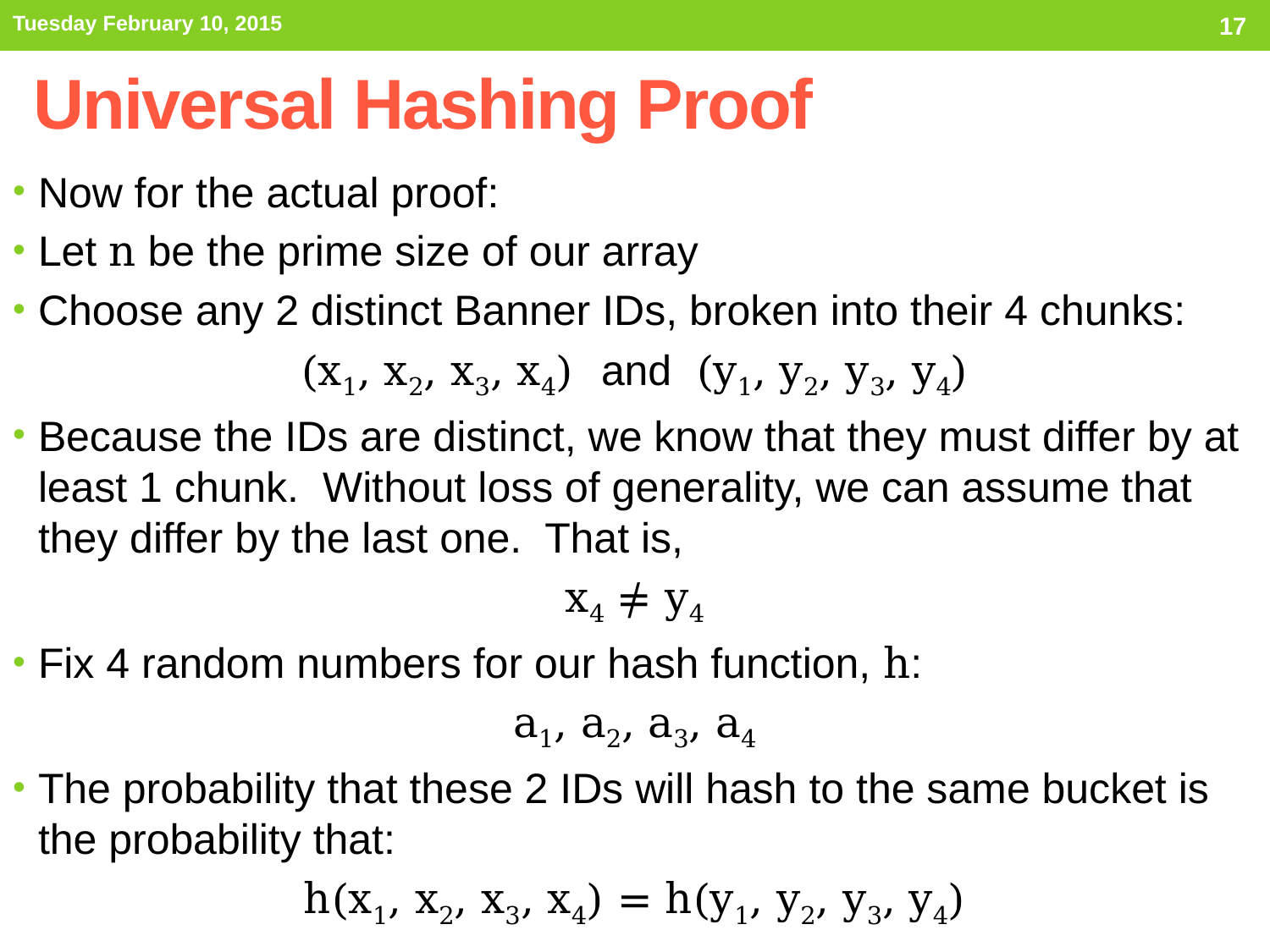

Tuesday February 10, 2015
17
# Universal Hashing Proof
Now for the actual proof:
Let n be the prime size of our array
Choose any 2 distinct Banner IDs, broken into their 4 chunks:
(x1, x2, x3, x4)  and  (y1, y2, y3, y4)
Because the IDs are distinct, we know that they must differ by at least 1 chunk.  Without loss of generality, we can assume that they differ by the last one.  That is,
x4 ≠ y4
Fix 4 random numbers for our hash function, h:
a1, a2, a3, a4
The probability that these 2 IDs will hash to the same bucket is the probability that:
h(x1, x2, x3, x4) = h(y1, y2, y3, y4)